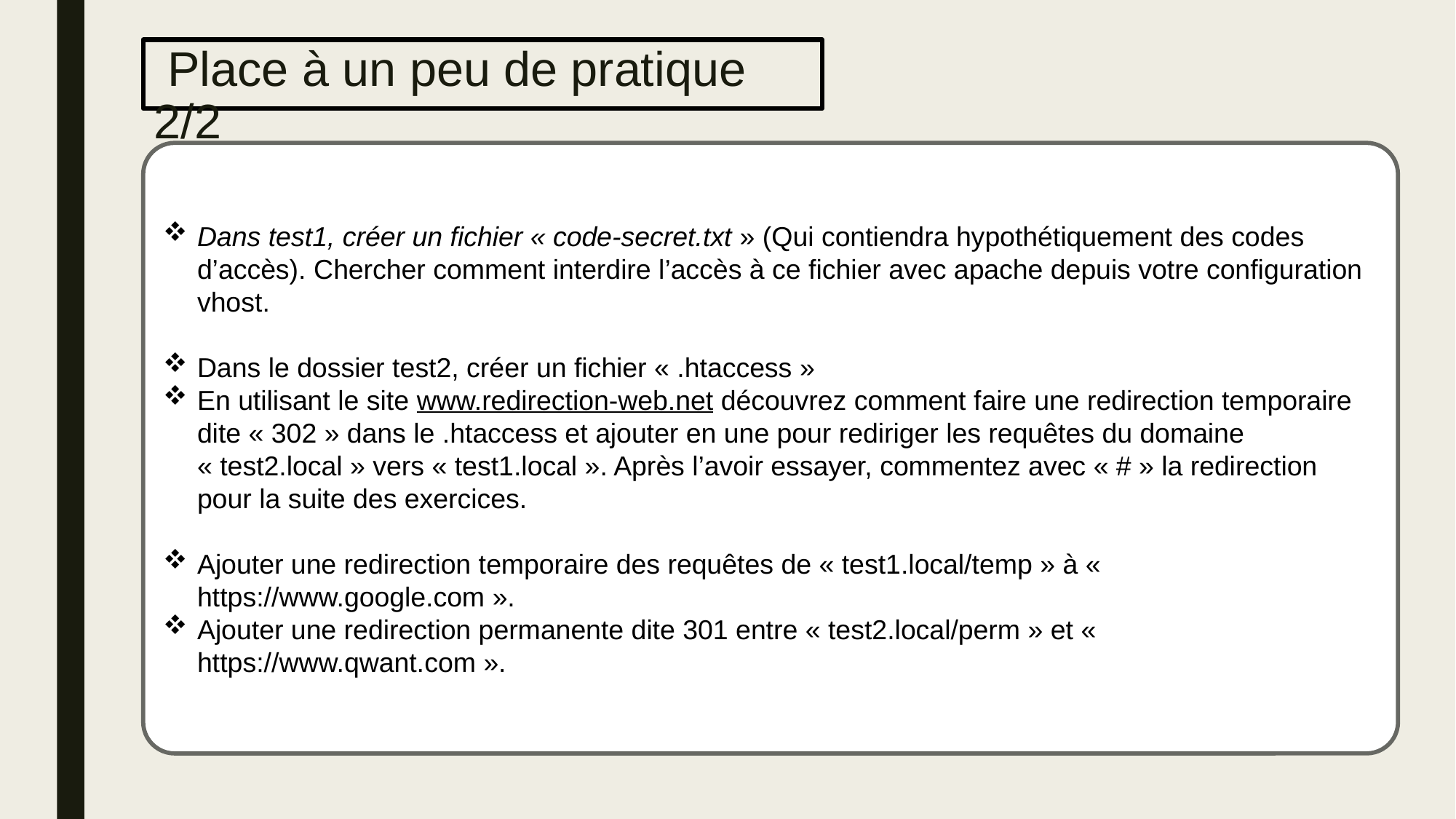

# Place à un peu de pratique 2/2
Dans test1, créer un fichier « code-secret.txt » (Qui contiendra hypothétiquement des codes d’accès). Chercher comment interdire l’accès à ce fichier avec apache depuis votre configuration vhost.

Dans le dossier test2, créer un fichier « .htaccess »
En utilisant le site www.redirection-web.net découvrez comment faire une redirection temporaire dite « 302 » dans le .htaccess et ajouter en une pour rediriger les requêtes du domaine « test2.local » vers « test1.local ». Après l’avoir essayer, commentez avec « # » la redirection pour la suite des exercices.

Ajouter une redirection temporaire des requêtes de « test1.local/temp » à «  https://www.google.com ».
Ajouter une redirection permanente dite 301 entre « test2.local/perm » et « https://www.qwant.com ».